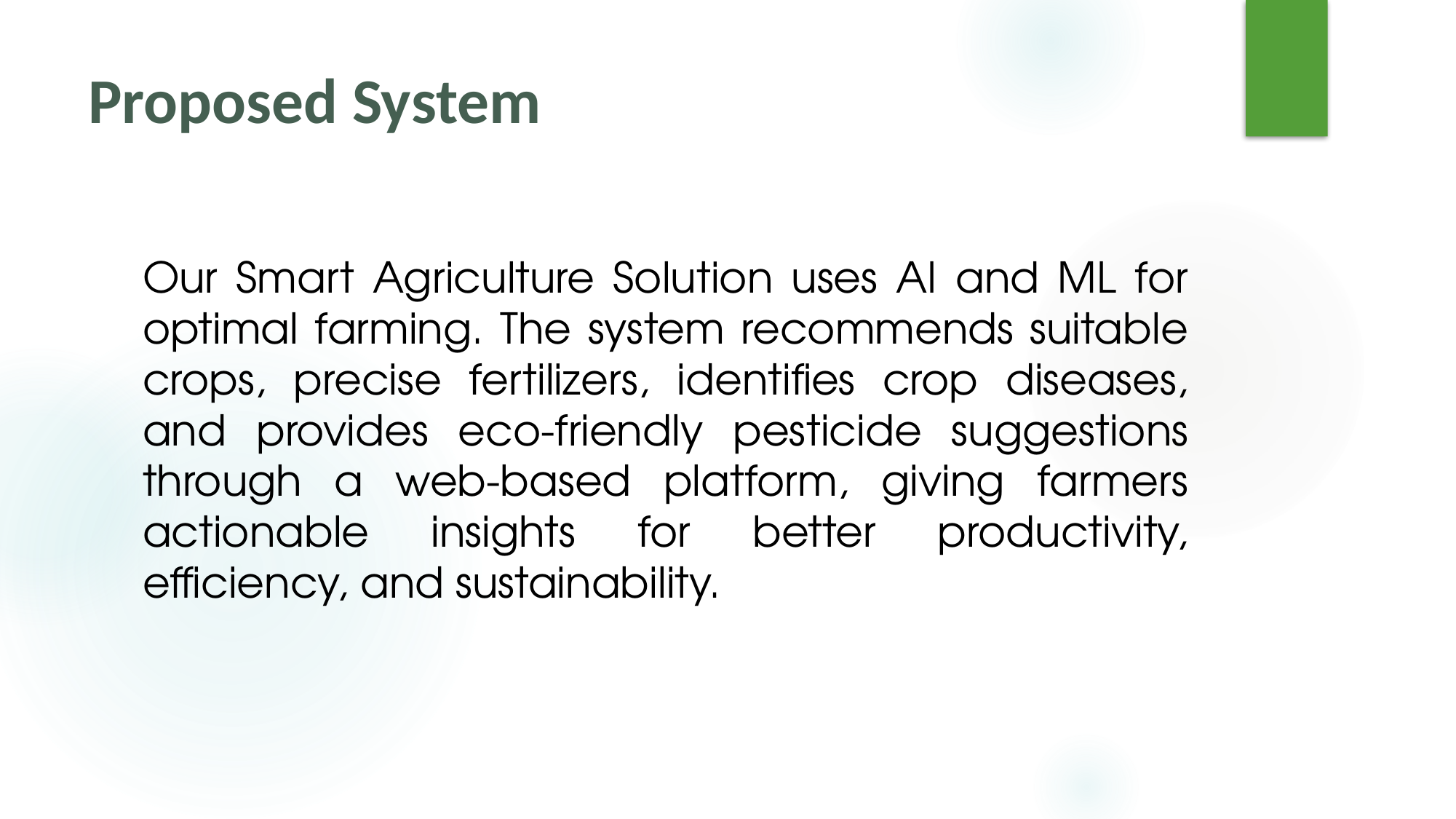

# Proposed System
Our Smart Agriculture Solution uses AI and ML for optimal farming. The system recommends suitable crops, precise fertilizers, identifies crop diseases, and provides eco-friendly pesticide suggestions through a web-based platform, giving farmers actionable insights for better productivity, efficiency, and sustainability.